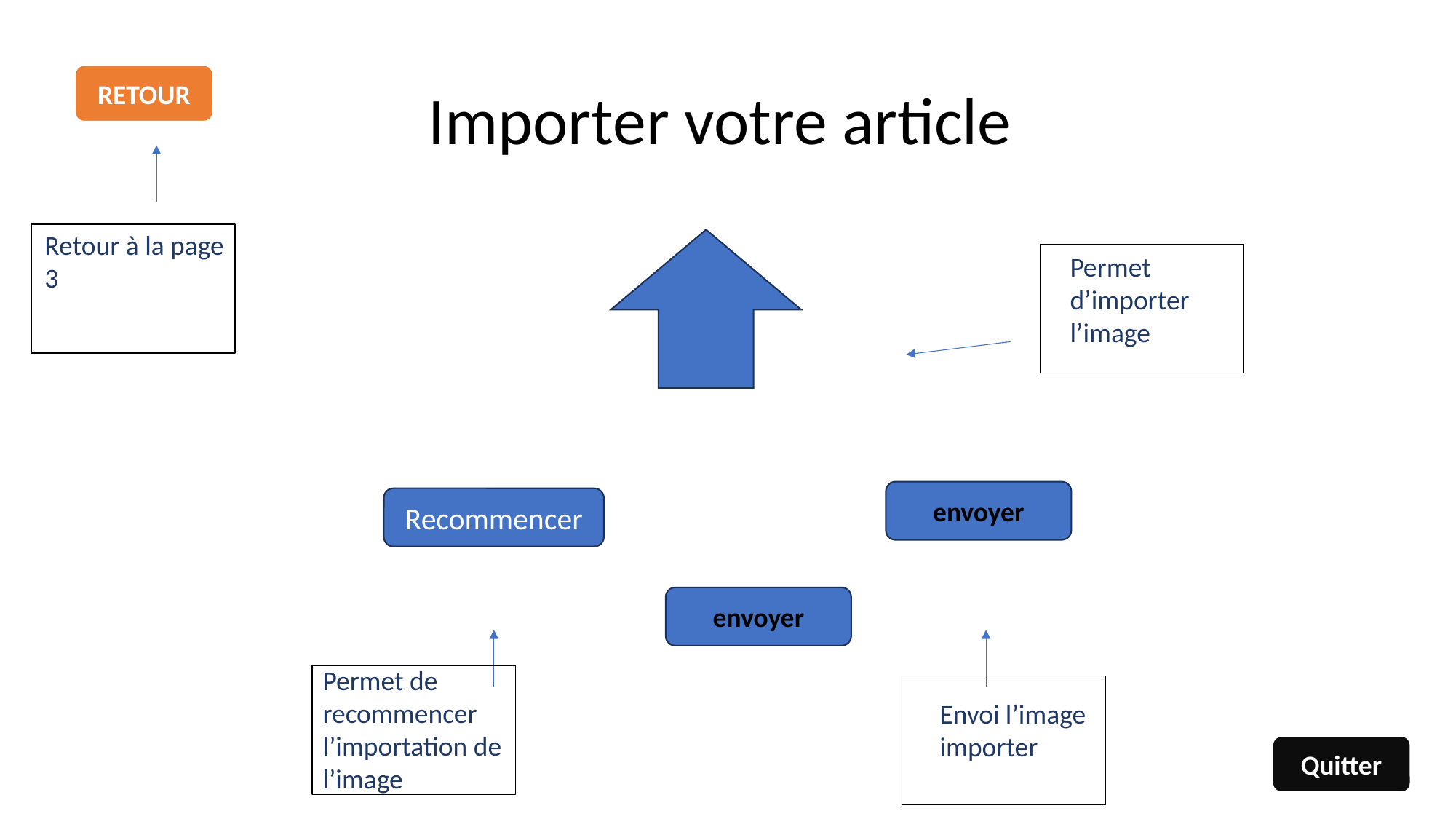

# Importer votre article
RETOUR
Retour à la page 3

Permet d’importer l’image
envoyer
Recommencer
envoyer
Permet de recommencer l’importation de l’image

Envoi l’image importer
Quitter